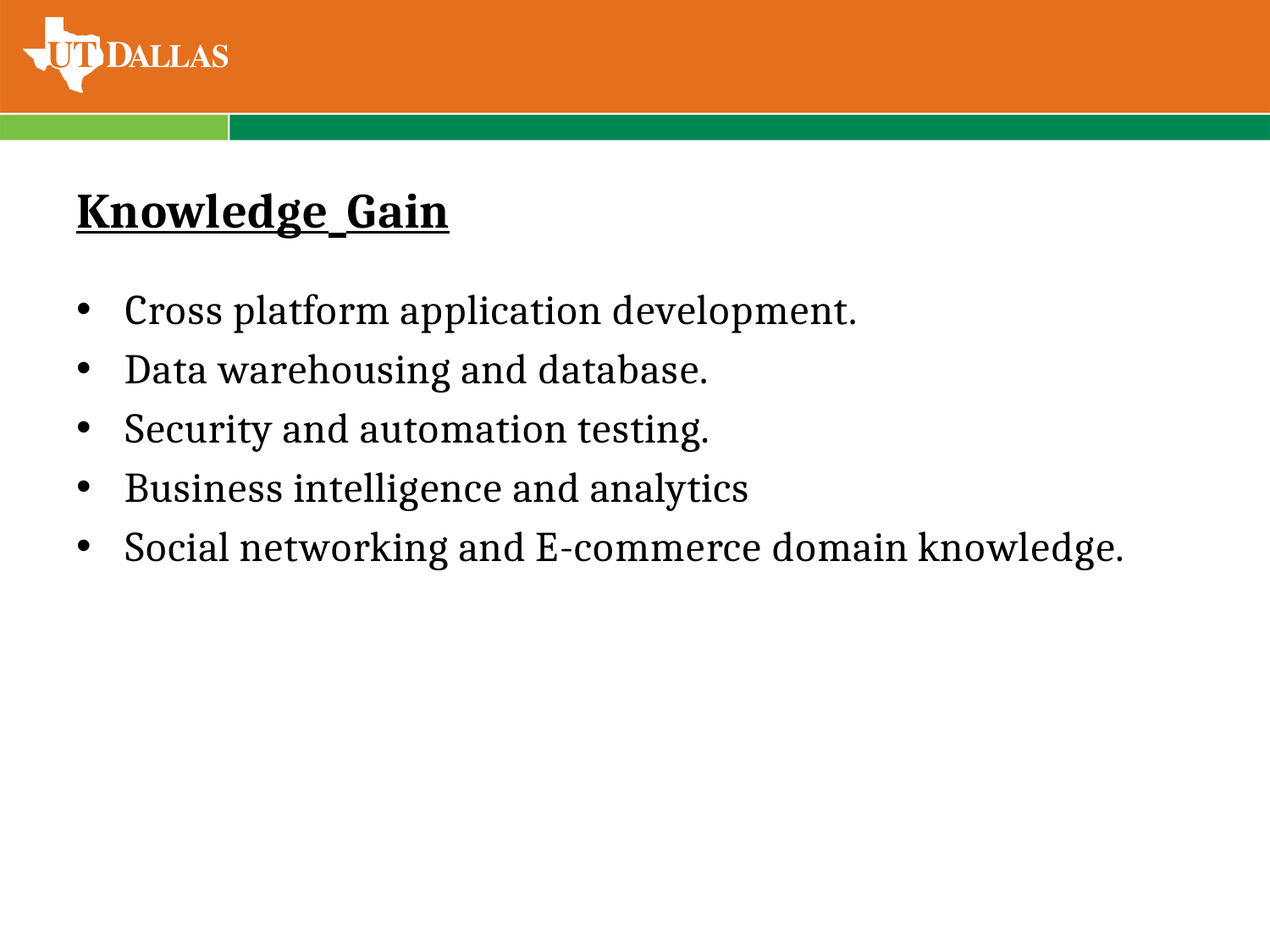

# Knowledge Gain
Cross platform application development.
Data warehousing and database.
Security and automation testing.
Business intelligence and analytics
Social networking and E-commerce domain knowledge.